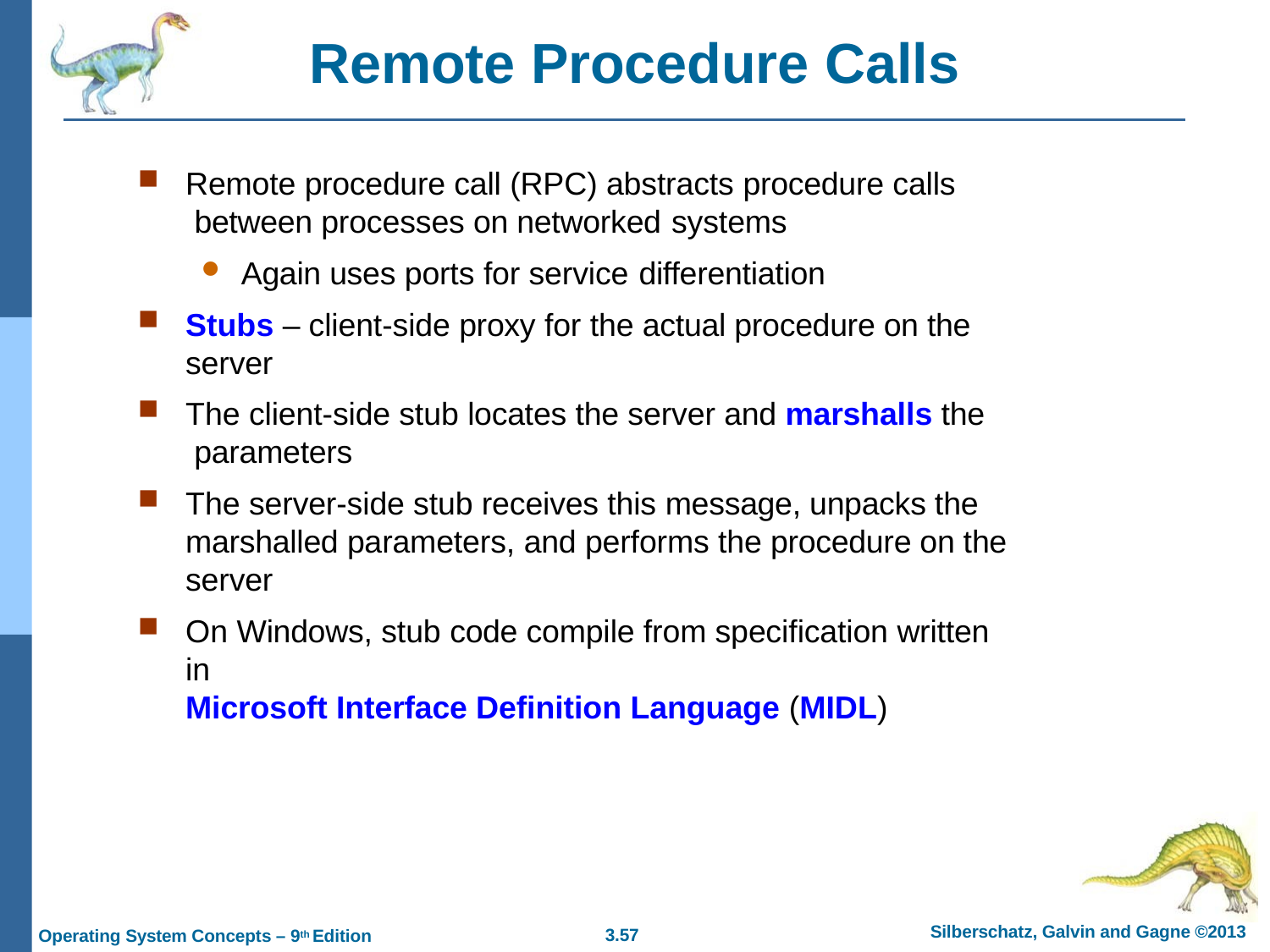

# Remote Procedure Calls
Remote procedure call (RPC) abstracts procedure calls  between processes on networked systems
Again uses ports for service differentiation
Stubs – client-side proxy for the actual procedure on the  server
The client-side stub locates the server and marshalls the  parameters
The server-side stub receives this message, unpacks the  marshalled parameters, and performs the procedure on the  server
On Windows, stub code compile from specification written in
Microsoft Interface Definition Language (MIDL)
Silberschatz, Galvin and Gagne ©2013
3.57
Operating System Concepts – 9th Edition